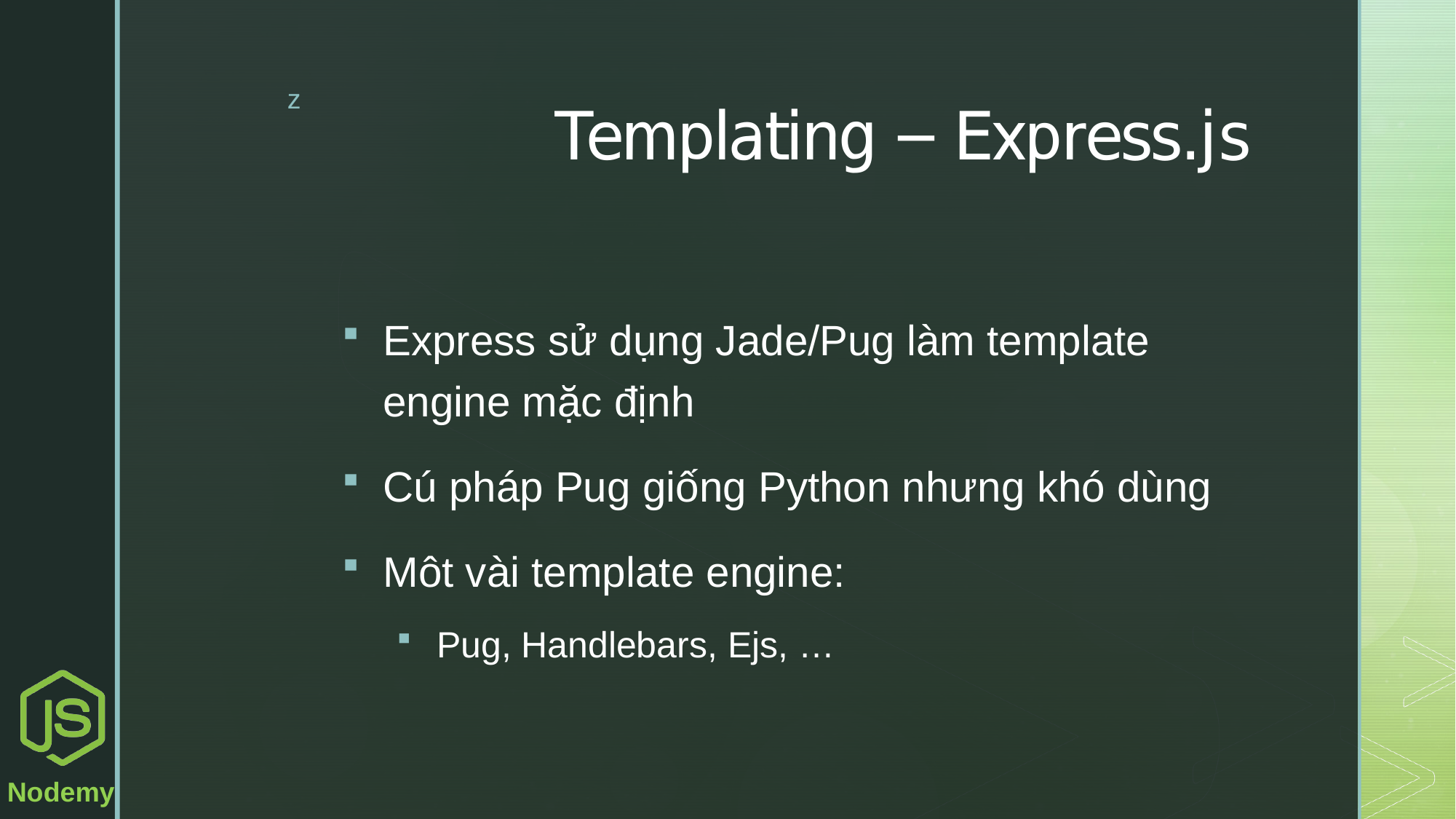

# Templating – Express.js
Express sử dụng Jade/Pug làm template engine mặc định
Cú pháp Pug giống Python nhưng khó dùng
Môt vài template engine:
Pug, Handlebars, Ejs, …